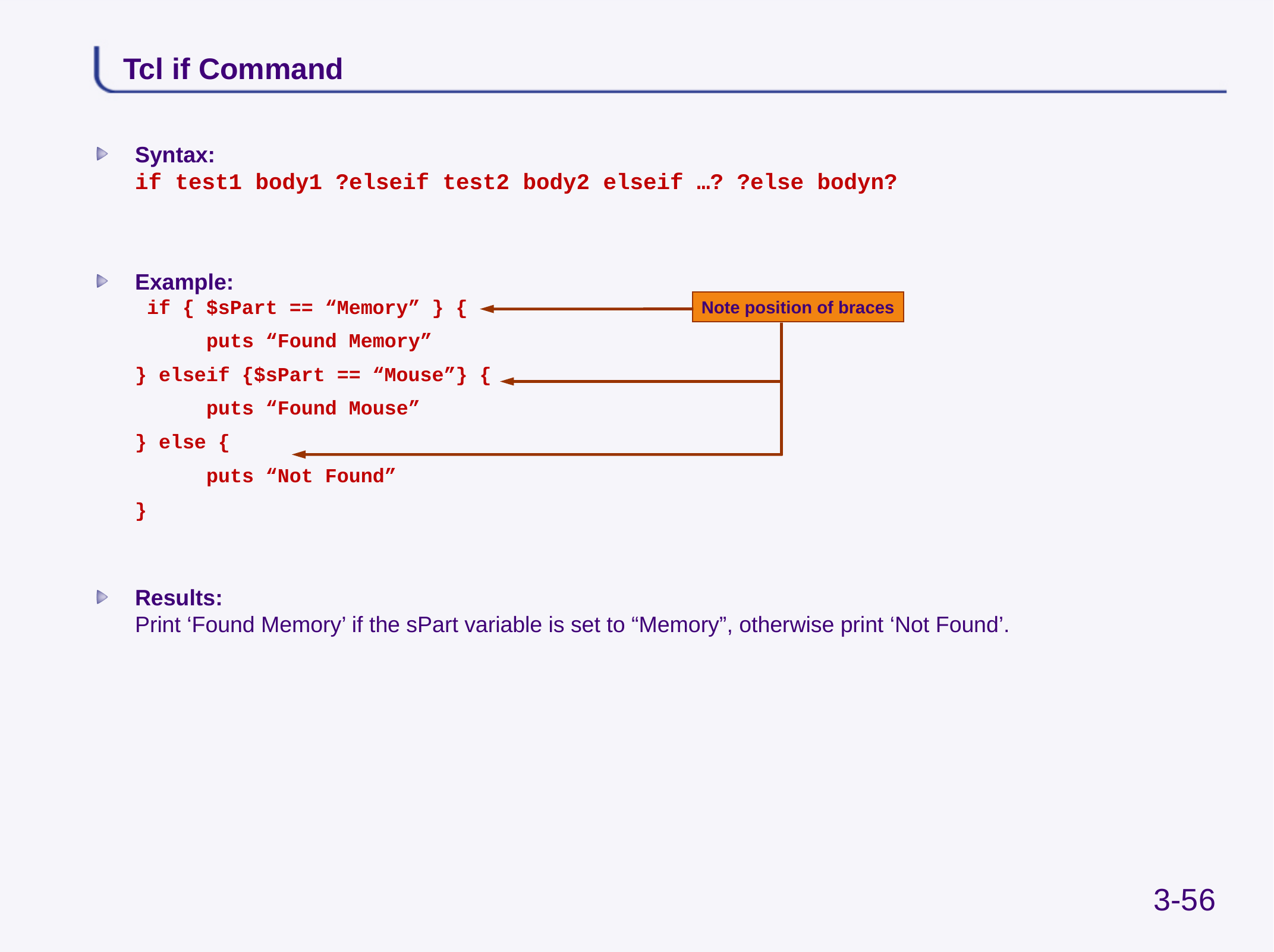

# Tcl if Command
Syntax:
if test1 body1 ?elseif test2 body2 elseif …? ?else bodyn?

Example:
 if { $sPart == “Memory” } {
	      puts “Found Memory”
	} elseif {$sPart == “Mouse”} {
	      puts “Found Mouse”
	} else {
	      puts “Not Found”
	}

Results:
Print ‘Found Memory’ if the sPart variable is set to “Memory”, otherwise print ‘Not Found’.
Note position of braces

3-56